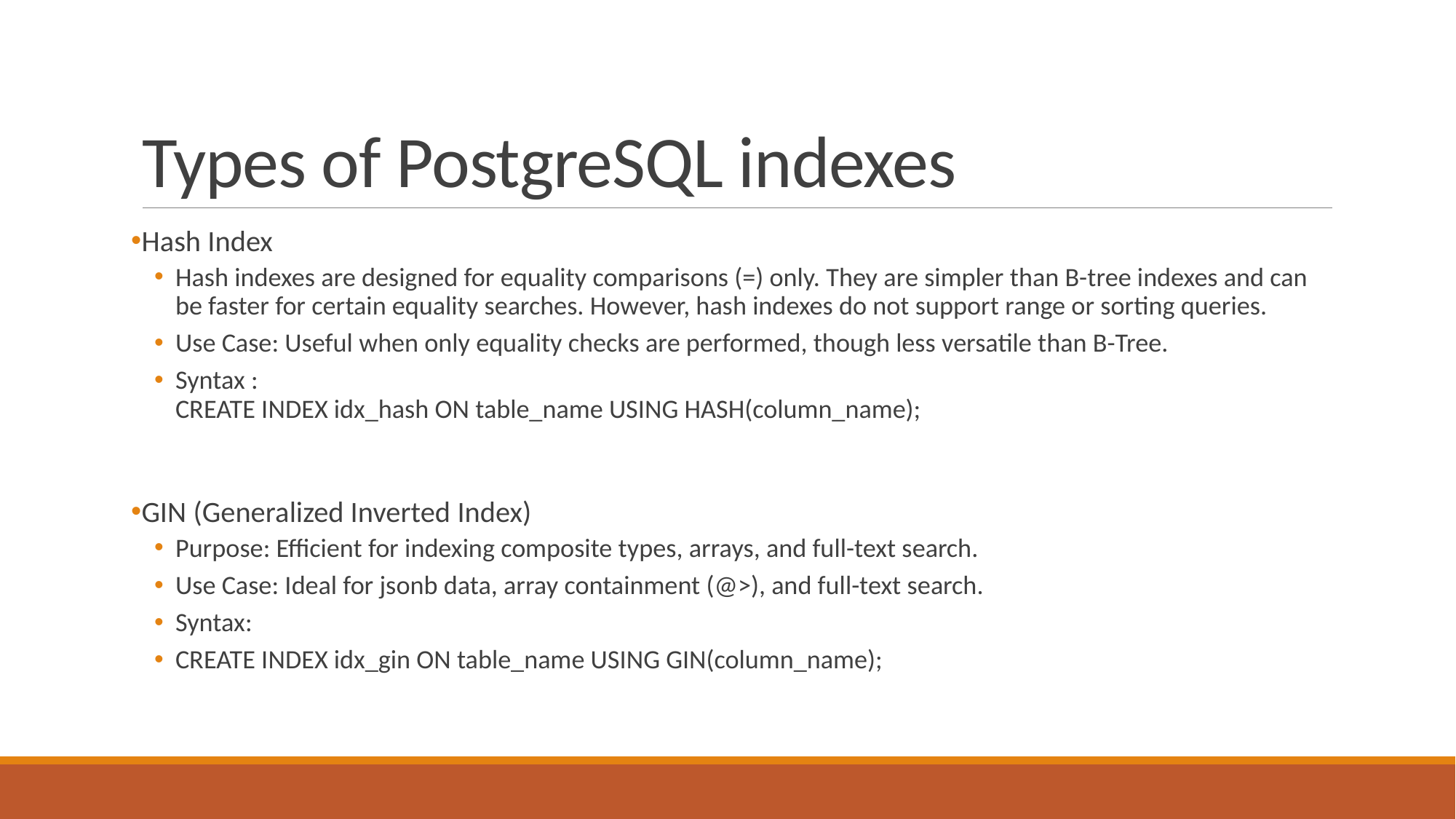

# Types of PostgreSQL indexes
Hash Index
Hash indexes are designed for equality comparisons (=) only. They are simpler than B-tree indexes and can be faster for certain equality searches. However, hash indexes do not support range or sorting queries.
Use Case: Useful when only equality checks are performed, though less versatile than B-Tree.
Syntax :
CREATE INDEX idx_hash ON table_name USING HASH(column_name);

GIN (Generalized Inverted Index)
Purpose: Efficient for indexing composite types, arrays, and full-text search.
Use Case: Ideal for jsonb data, array containment (@>), and full-text search.
Syntax:
CREATE INDEX idx_gin ON table_name USING GIN(column_name);